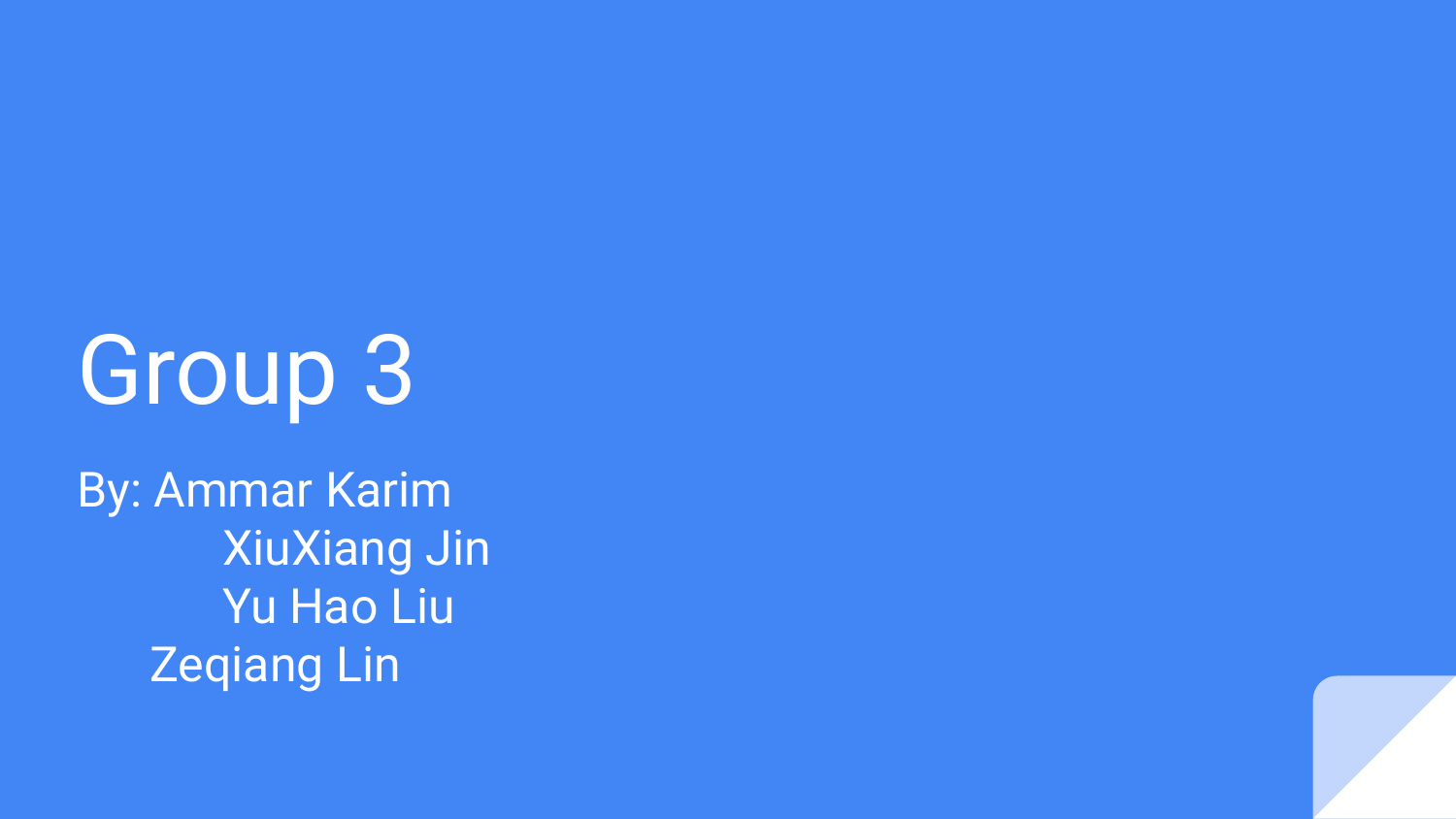

# Group 3
By: Ammar Karim
	XiuXiang Jin
	Yu Hao Liu
      Zeqiang Lin